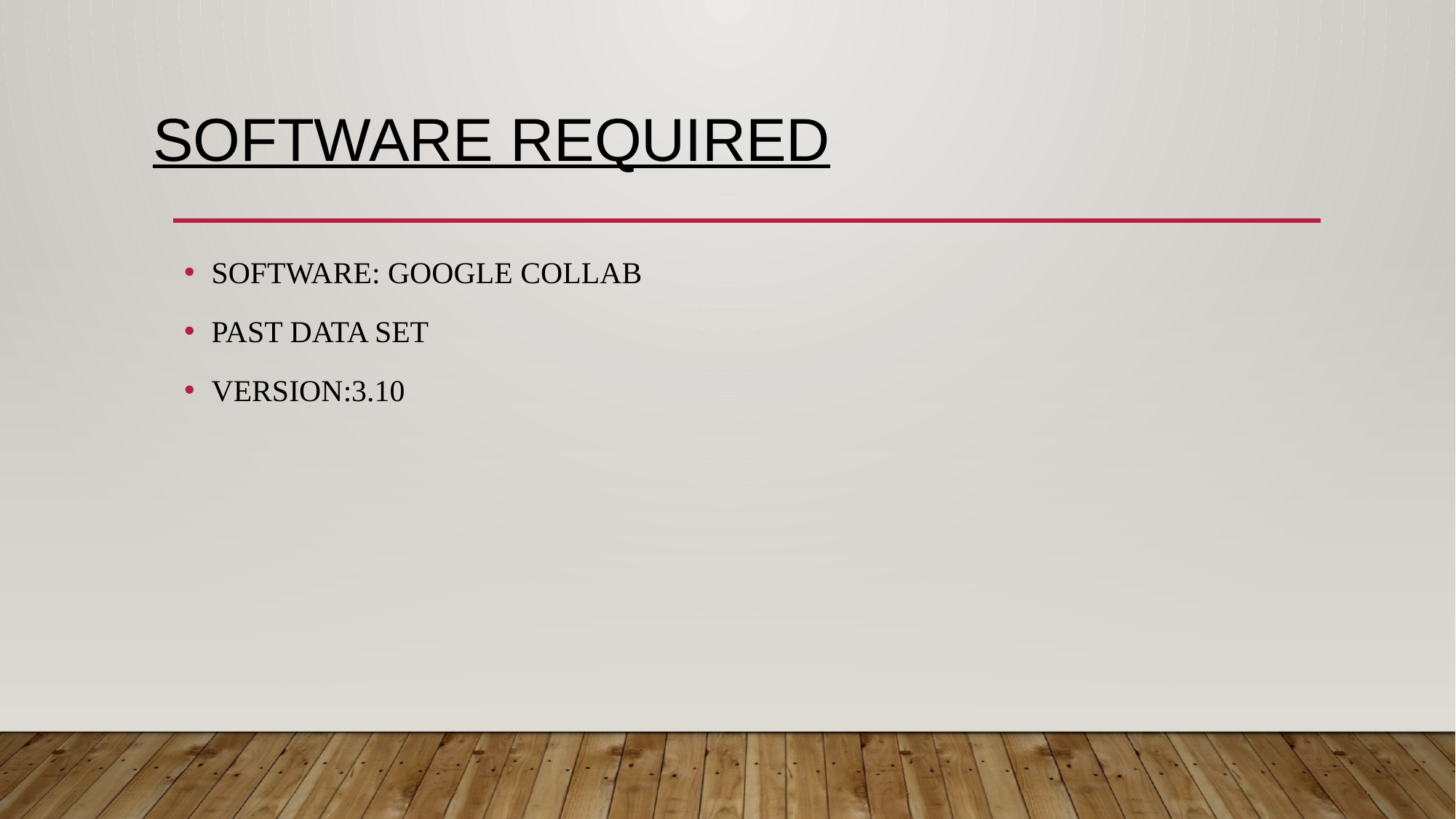

# SOFTWARE REQUIRED
SOFTWARE: GOOGLE COLLAB
PAST DATA SET
VERSION:3.10